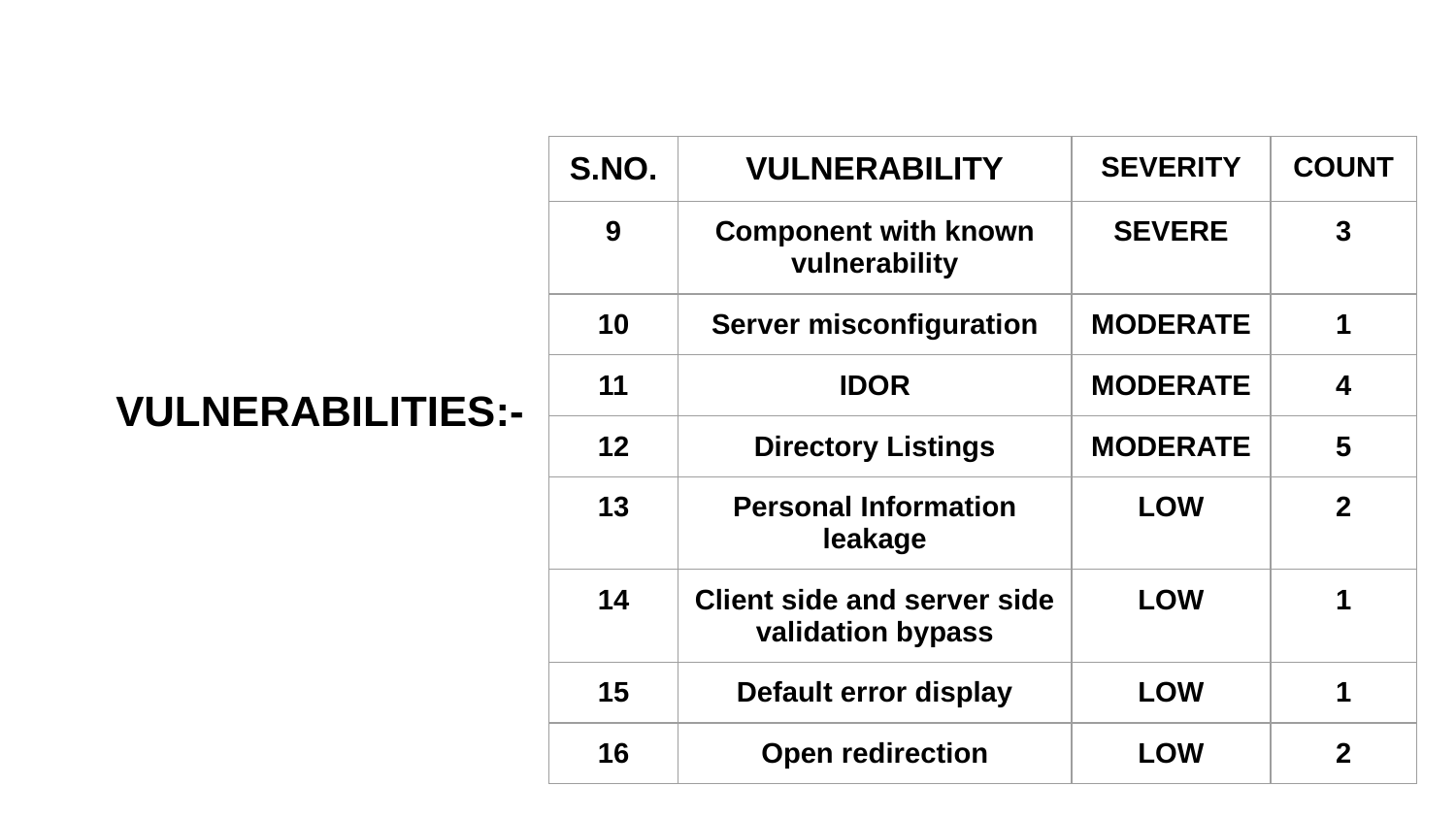

| S.NO. | VULNERABILITY | SEVERITY | COUNT |
| --- | --- | --- | --- |
| 9 | Component with known vulnerability | SEVERE | 3 |
| 10 | Server misconfiguration | MODERATE | 1 |
| 11 | IDOR | MODERATE | 4 |
| 12 | Directory Listings | MODERATE | 5 |
| 13 | Personal Information leakage | LOW | 2 |
| 14 | Client side and server side validation bypass | LOW | 1 |
| 15 | Default error display | LOW | 1 |
| 16 | Open redirection | LOW | 2 |
# VULNERABILITIES:-